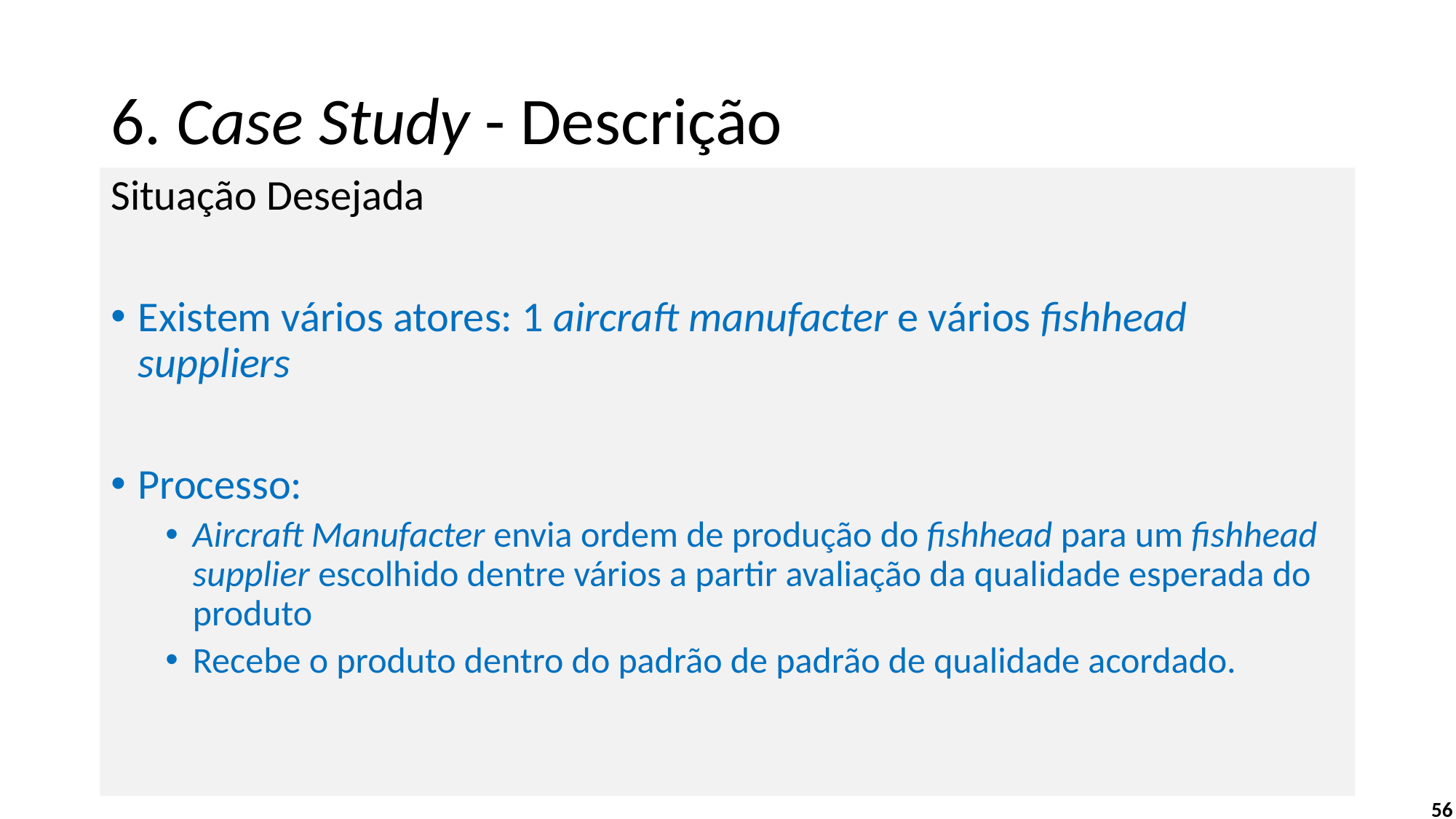

# 6. Case Study - Descrição
Situação Desejada

Existem vários atores: 1 aircraft manufacter e vários fishhead suppliers

Processo:
Aircraft Manufacter envia ordem de produção do fishhead para um fishhead supplier escolhido dentre vários a partir avaliação da qualidade esperada do produto
Recebe o produto dentro do padrão de padrão de qualidade acordado.